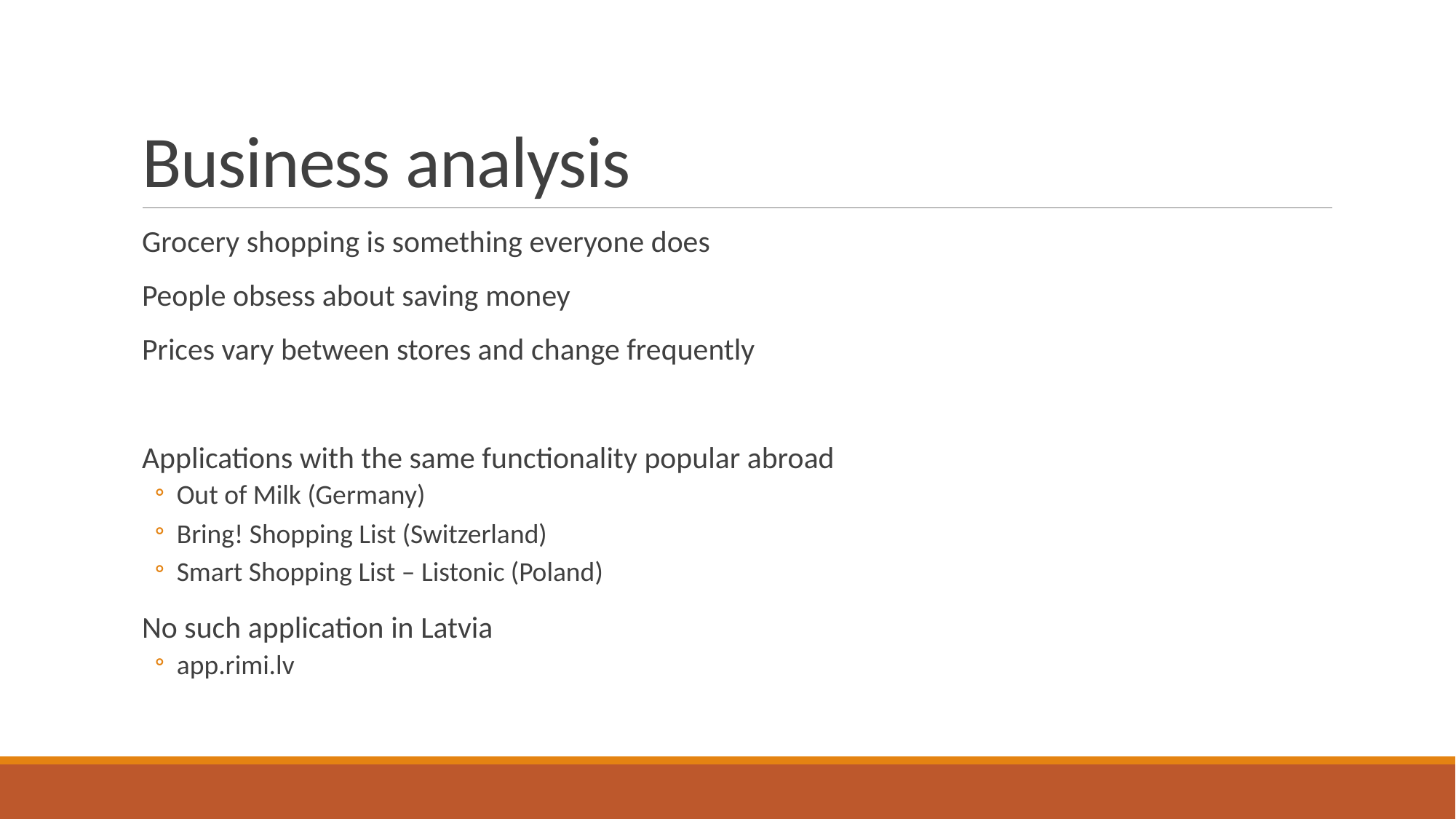

# Business analysis
Grocery shopping is something everyone does
People obsess about saving money
Prices vary between stores and change frequently

Applications with the same functionality popular abroad
Out of Milk (Germany)
Bring! Shopping List (Switzerland)
Smart Shopping List – Listonic (Poland)
No such application in Latvia
app.rimi.lv